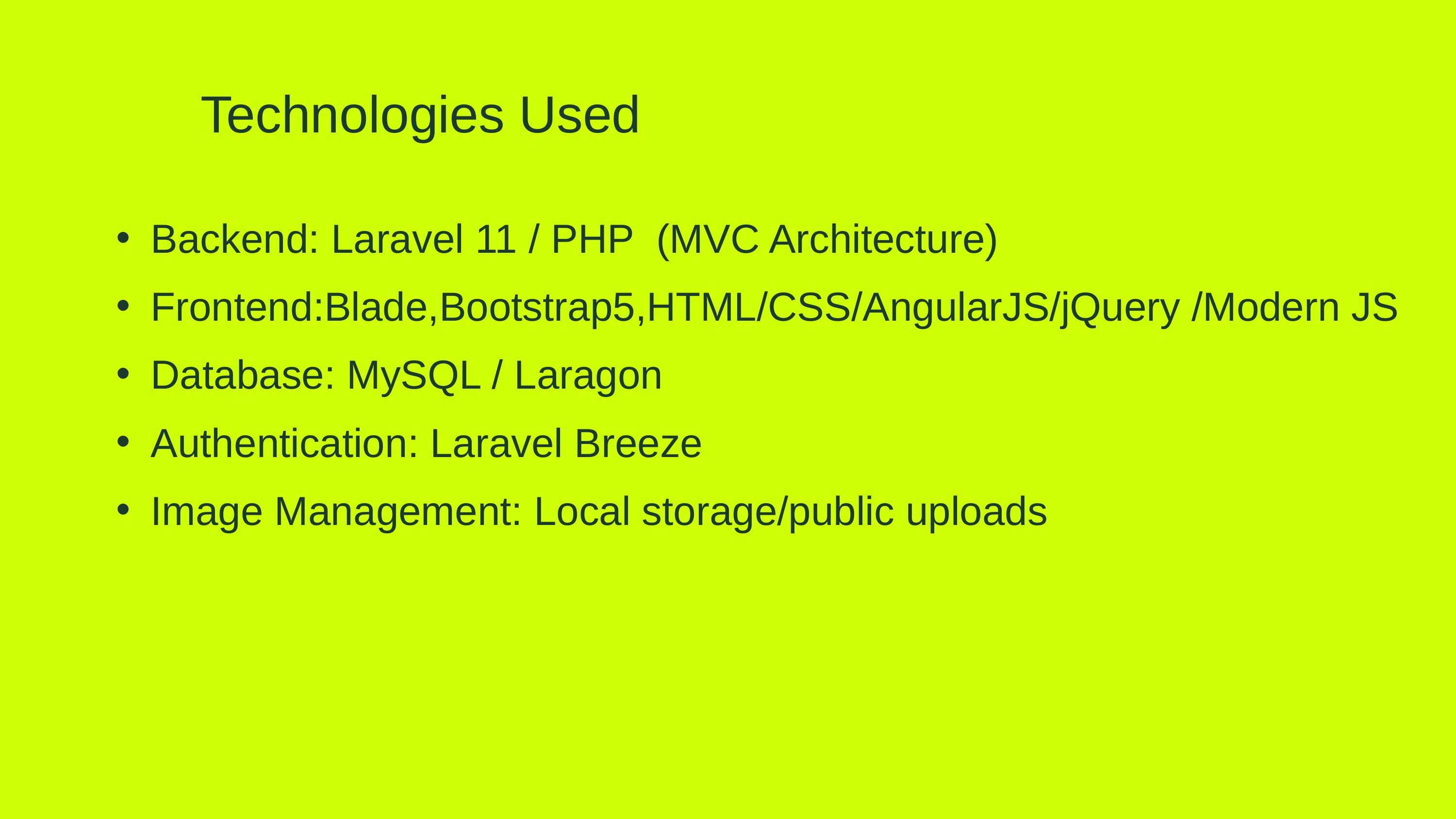

Technologies Used

Backend: Laravel 11 / PHP  (MVC Architecture)
Frontend:Blade,Bootstrap5,HTML/CSS/AngularJS/jQuery /Modern JS
Database: MySQL / Laragon
Authentication: Laravel Breeze
Image Management: Local storage/public uploads